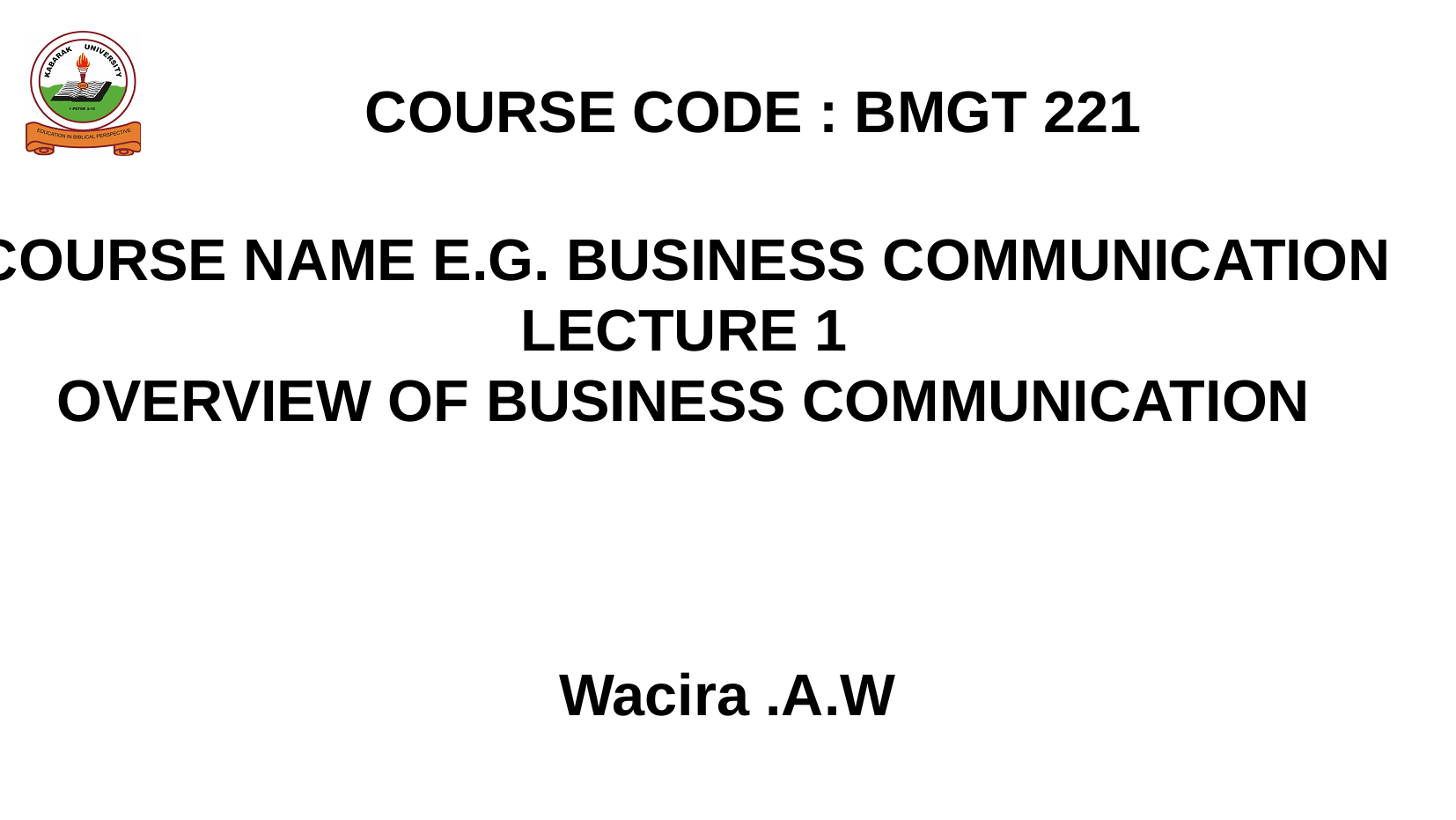

COURSE CODE : BMGT 221
COURSE NAME E.G. BUSINESS COMMUNICATION
LECTURE 1
OVERVIEW OF BUSINESS COMMUNICATION

Wacira .A.W